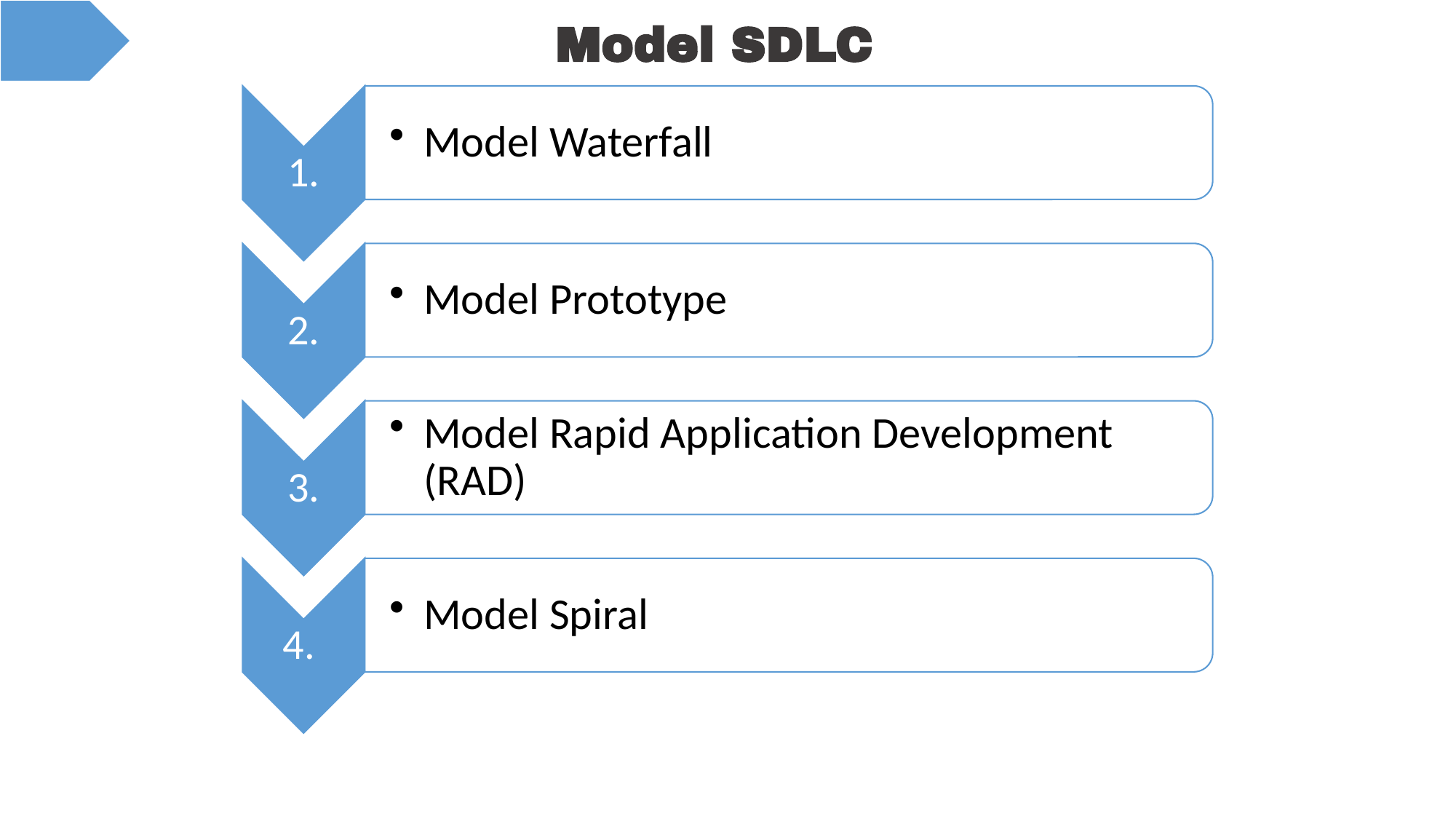

# Model SDLC
1.
Model Waterfall
2.
Model Prototype
3.
Model Rapid Application Development (RAD)
4.
Model Spiral